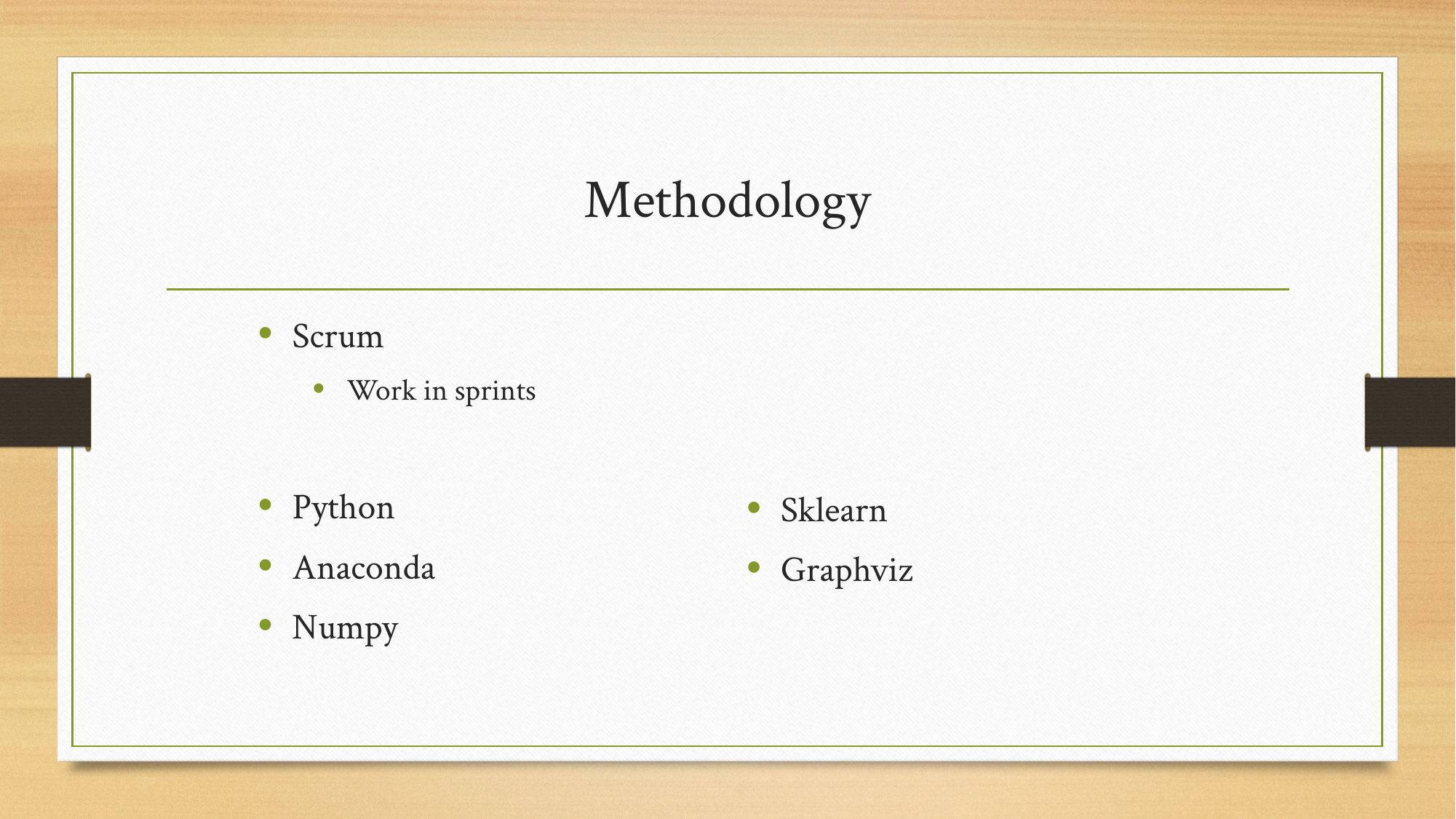

# Methodology
Scrum
Work in sprints

Python
Anaconda
Numpy

Sklearn
Graphviz